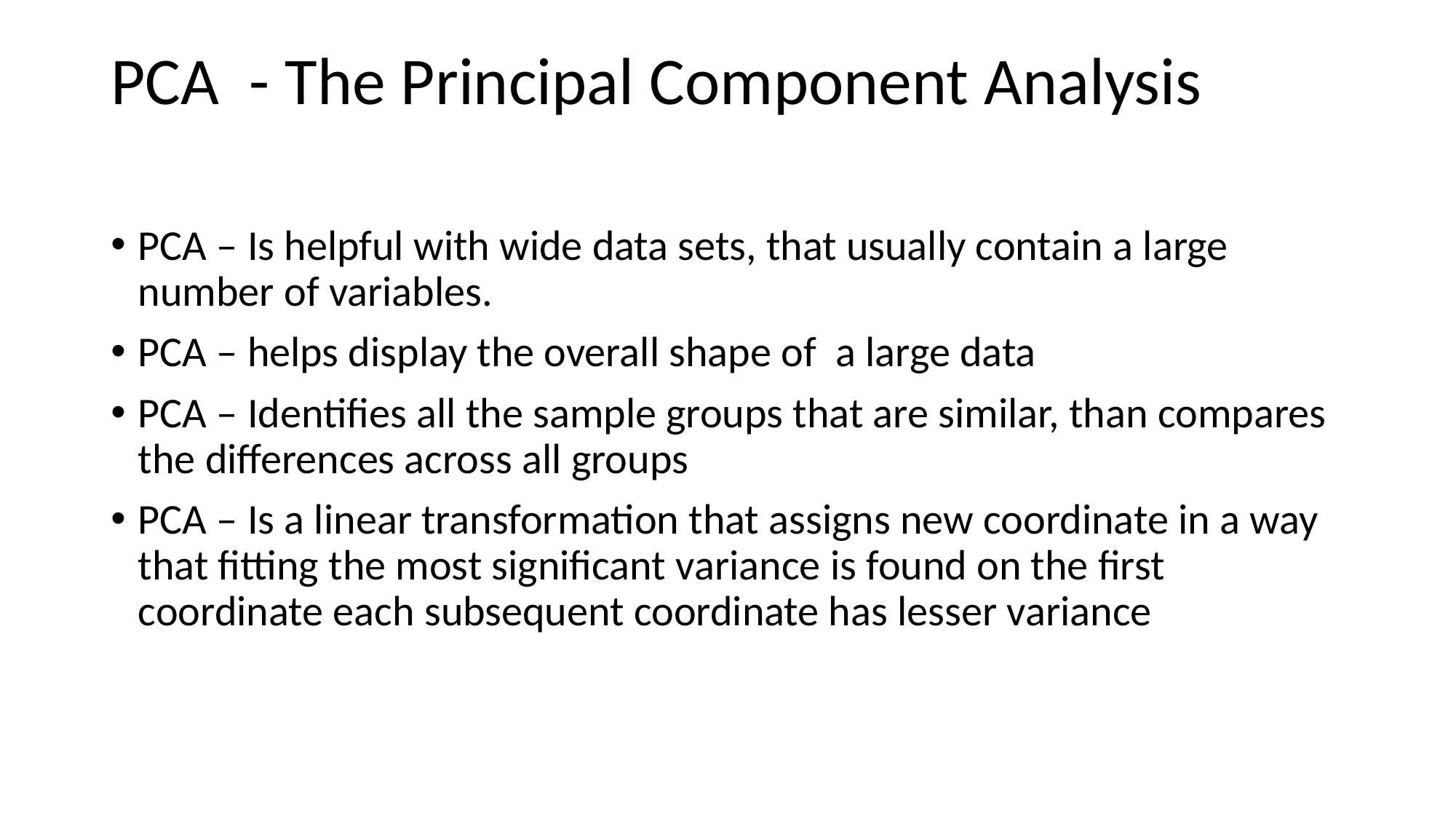

# PCA  - The Principal Component Analysis
PCA – Is helpful with wide data sets, that usually contain a large number of variables.
PCA – helps display the overall shape of  a large data
PCA – Identifies all the sample groups that are similar, than compares the differences across all groups
PCA – Is a linear transformation that assigns new coordinate in a way that fitting the most significant variance is found on the first coordinate each subsequent coordinate has lesser variance